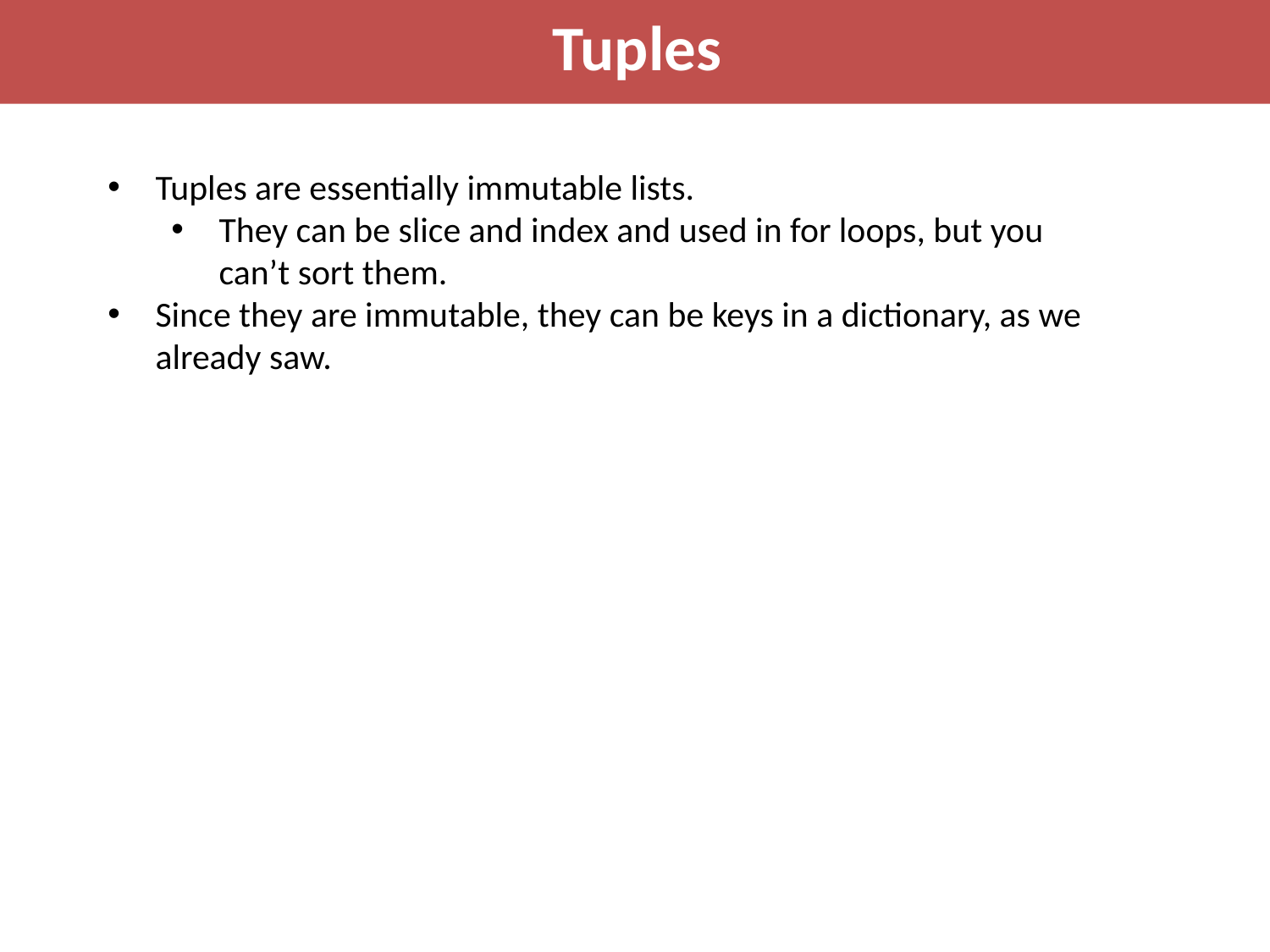

Tuples

Tuples are essentially immutable lists.
They can be slice and index and used in for loops, but you can’t sort them.
Since they are immutable, they can be keys in a dictionary, as we already saw.